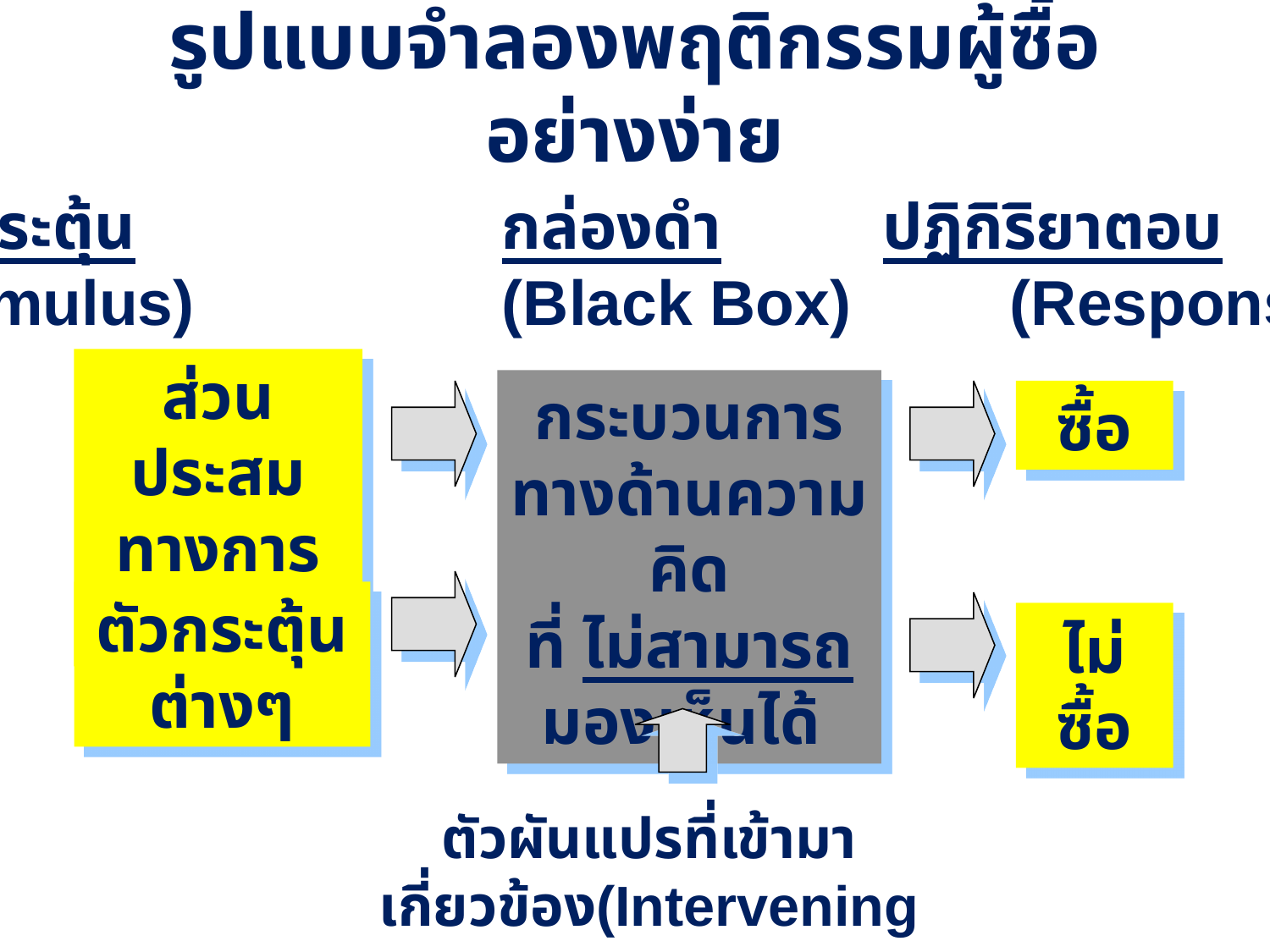

รูปแบบจำลองพฤติกรรมผู้ซื้ออย่างง่าย
 ตัวกระตุ้น			กล่องดำ		ปฏิกิริยาตอบ
 (Stimulus)		  	(Black Box)	 	(Response)
ส่วนประสม
ทางการตลาด
กระบวนการ
ทางด้านความคิด
ที่ ไม่สามารถ
มองเห็นได้

ซื้อ

ตัวกระตุ้นต่างๆ

ไม่ซื้อ

ตัวผันแปรที่เข้ามาเกี่ยวข้อง(Intervening variable)